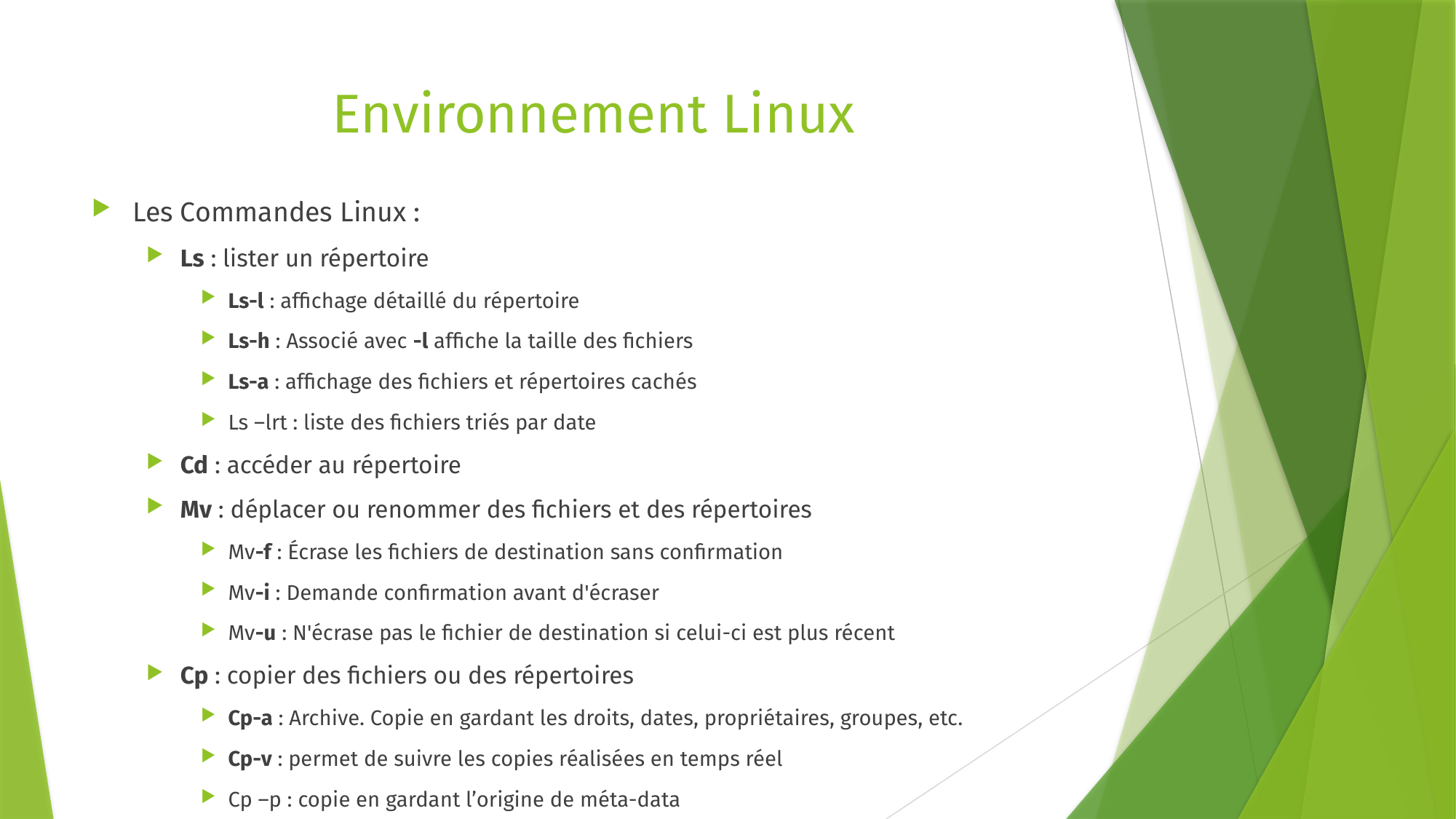

# Environnement Linux
Les Commandes Linux :
Ls : lister un répertoire
Ls-l : affichage détaillé du répertoire
Ls-h : Associé avec -l affiche la taille des fichiers
Ls-a : affichage des fichiers et répertoires cachés
Ls –lrt : liste des fichiers triés par date
Cd : accéder au répertoire
Mv : déplacer ou renommer des fichiers et des répertoires
Mv-f : Écrase les fichiers de destination sans confirmation
Mv-i : Demande confirmation avant d'écraser
Mv-u : N'écrase pas le fichier de destination si celui-ci est plus récent
Cp : copier des fichiers ou des répertoires
Cp-a : Archive. Copie en gardant les droits, dates, propriétaires, groupes, etc.
Cp-v : permet de suivre les copies réalisées en temps réel
Cp –p : copie en gardant l’origine de méta-data